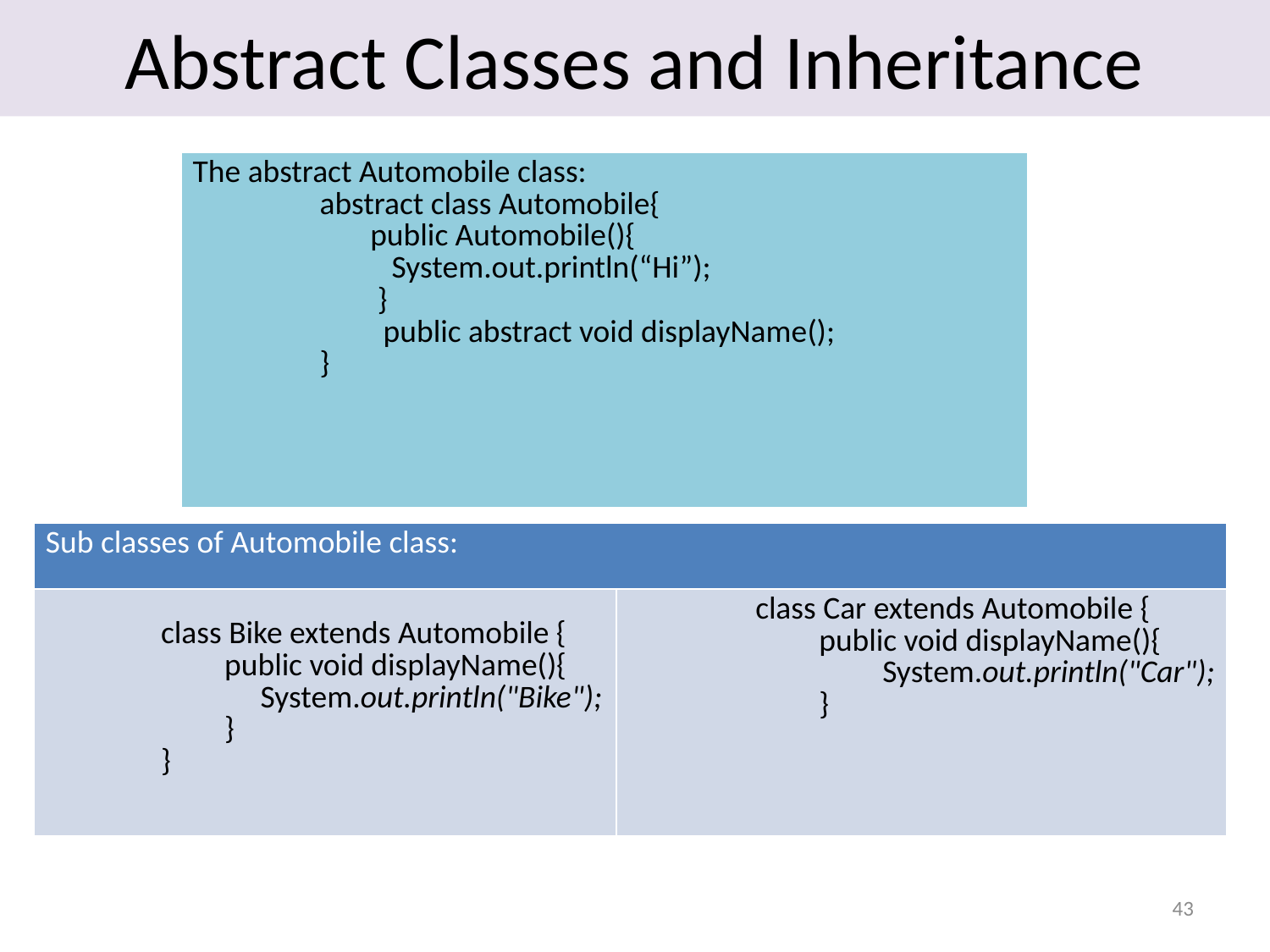

# Abstract Classes and Inheritance
| The abstract Automobile class: abstract class Automobile{ public Automobile(){ System.out.println(“Hi”); } public abstract void displayName(); } |
| --- |
| Sub classes of Automobile class: |  |
| --- | --- |
| class Bike extends Automobile { public void displayName(){ System.out.println("Bike"); } } | class Car extends Automobile { public void displayName(){ System.out.println("Car"); } |
43